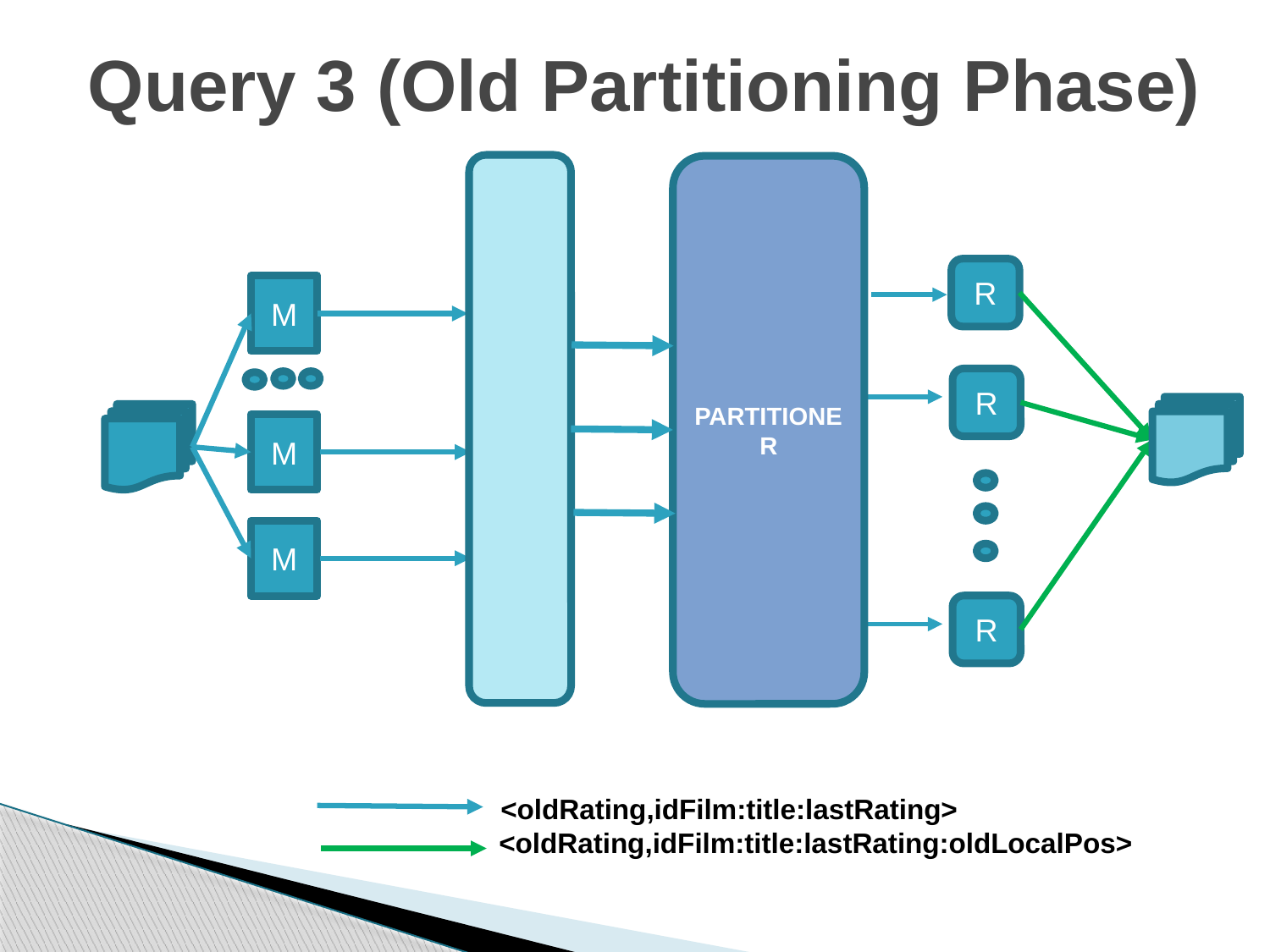

# Query 3 (Old Partitioning Phase)

PARTITIONER
R
M
R

M

M

R
<oldRating,idFilm:title:lastRating>
<oldRating,idFilm:title:lastRating:oldLocalPos>